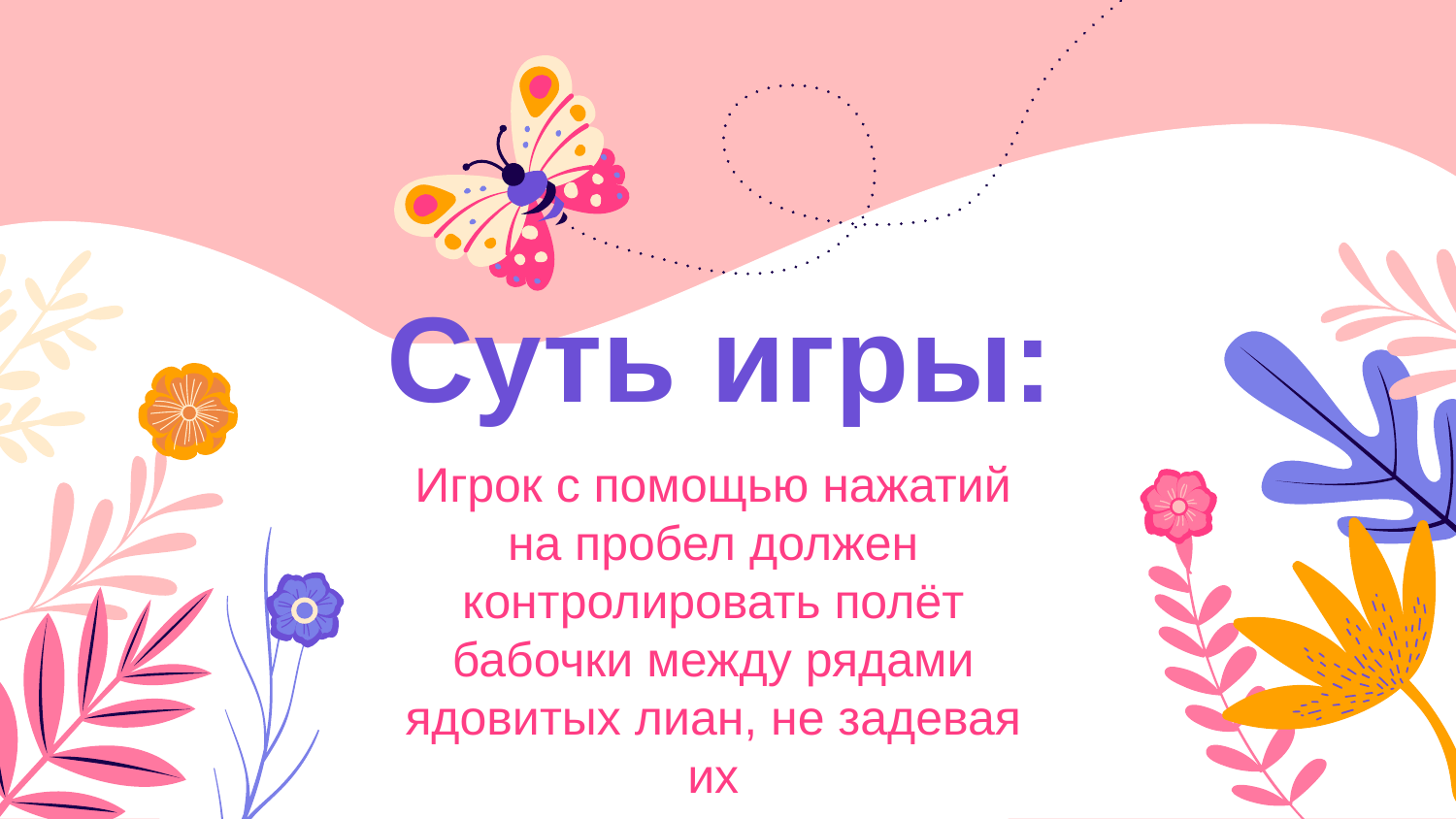

# Суть игры:
Игрок с помощью нажатий на пробел должен контролировать полёт бабочки между рядами ядовитых лиан, не задевая их